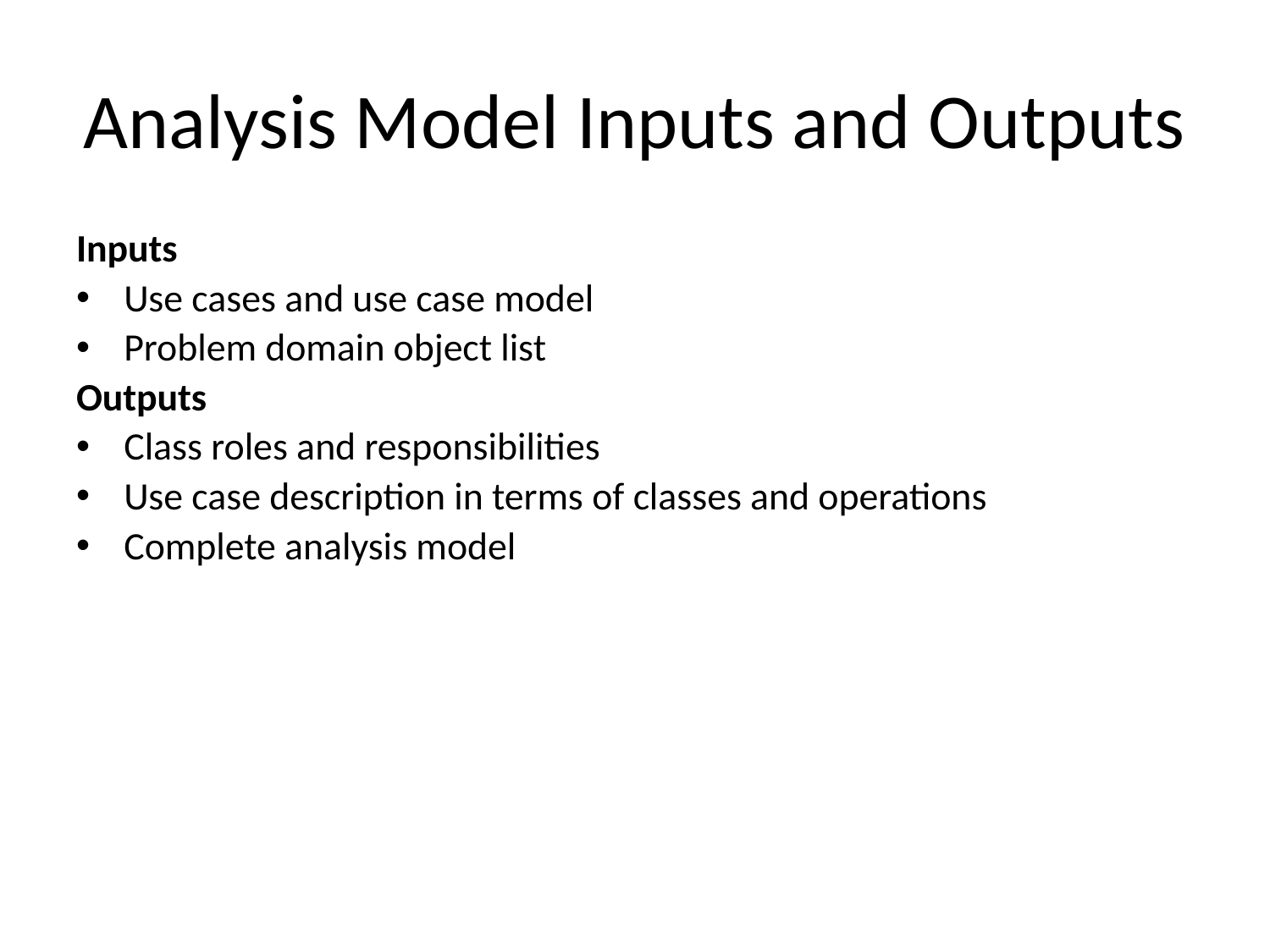

# Analysis Model Inputs and Outputs
Inputs
Use cases and use case model
Problem domain object list
Outputs
Class roles and responsibilities
Use case description in terms of classes and operations
Complete analysis model